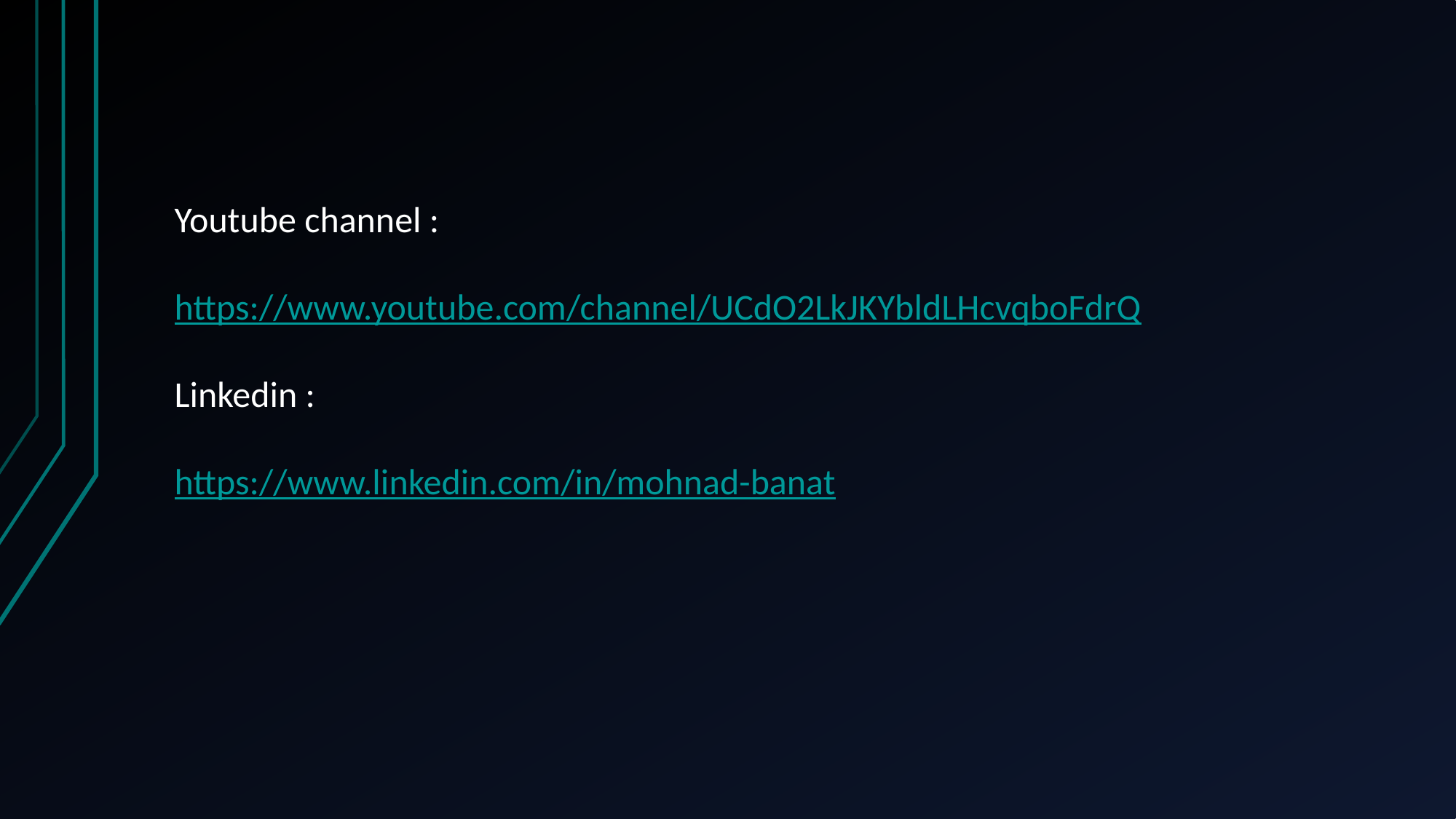

Youtube channel :

https://www.youtube.com/channel/UCdO2LkJKYbldLHcvqboFdrQ

Linkedin :

https://www.linkedin.com/in/mohnad-banat